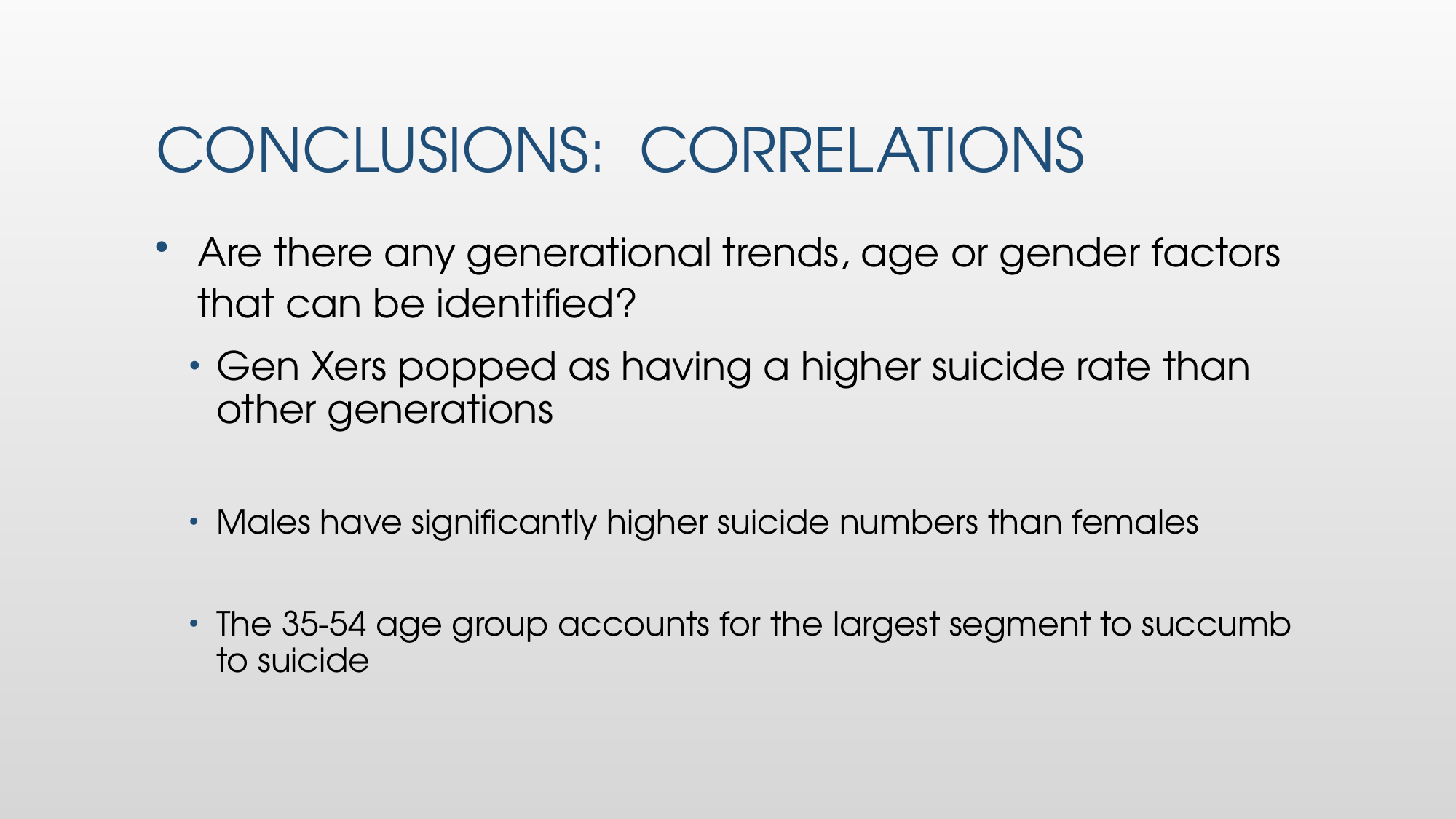

# Conclusions:  Correlations
Are there any generational trends, age or gender factors that can be identified?
Gen Xers popped as having a higher suicide rate than other generations

Males have significantly higher suicide numbers than females

The 35-54 age group accounts for the largest segment to succumb to suicide